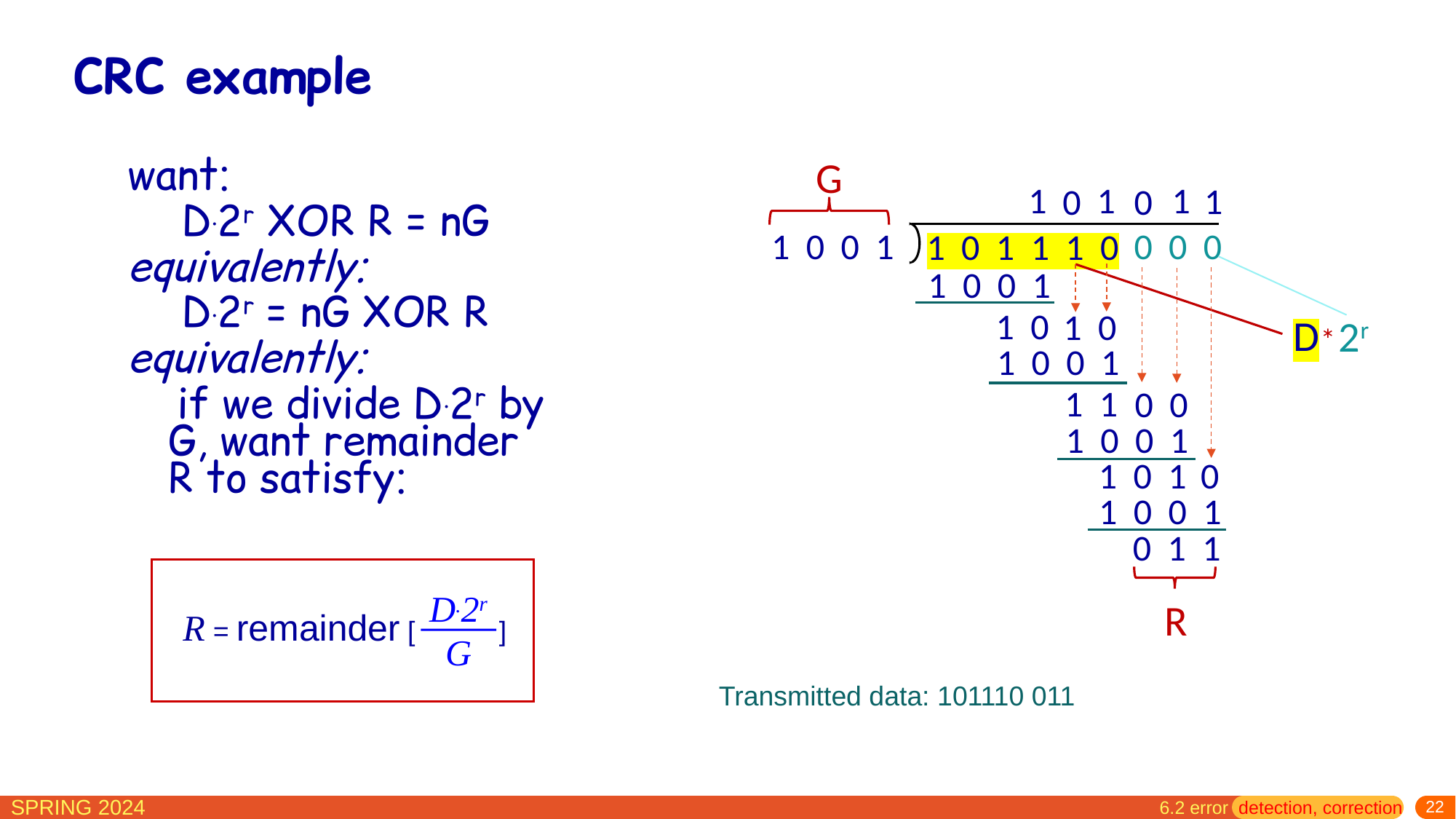

# CRC example
G

1  0  0  1
want:
D.2r XOR R = nG
equivalently:
D.2r = nG XOR R
equivalently:
    if we divide D.2r by G, want remainder R to satisfy:
1
1
1
1
0
0
0  0  0
1  0  1  1  1  0

1  0  0  1
1  0
1  0
D
2r
*
1  0  0  1
1  1
0  0
1  0  0  1
1  0  1
0
1  0  0  1
0  1  1

D.2r
G
R = remainder [           ]

R
Transmitted data: 101110 011
6.2 error  detection, correction